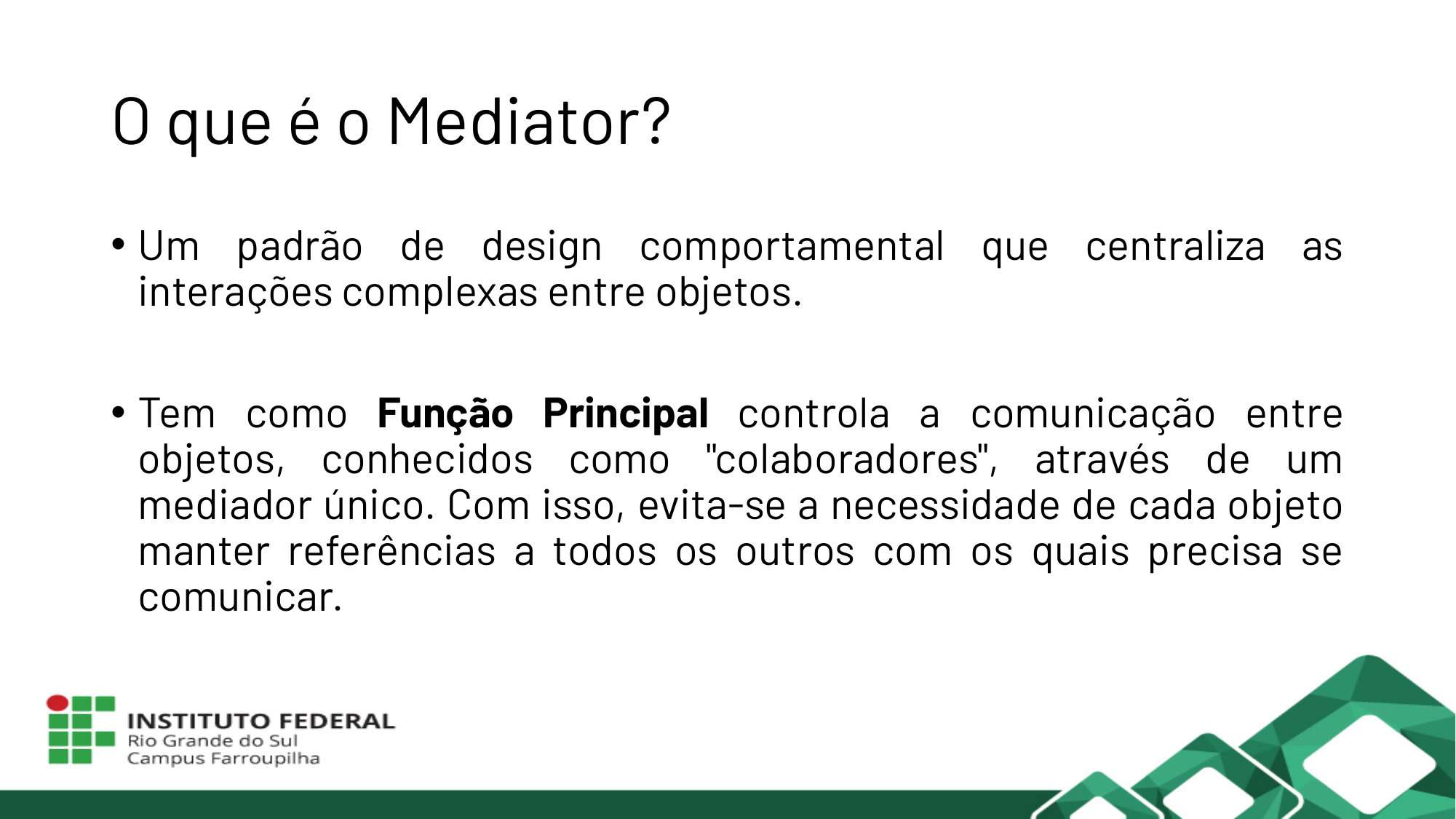

# O que é o Mediator?
Um padrão de design comportamental que centraliza as interações complexas entre objetos.

Tem como Função Principal controla a comunicação entre objetos, conhecidos como "colaboradores", através de um mediador único. Com isso, evita-se a necessidade de cada objeto manter referências a todos os outros com os quais precisa se comunicar.